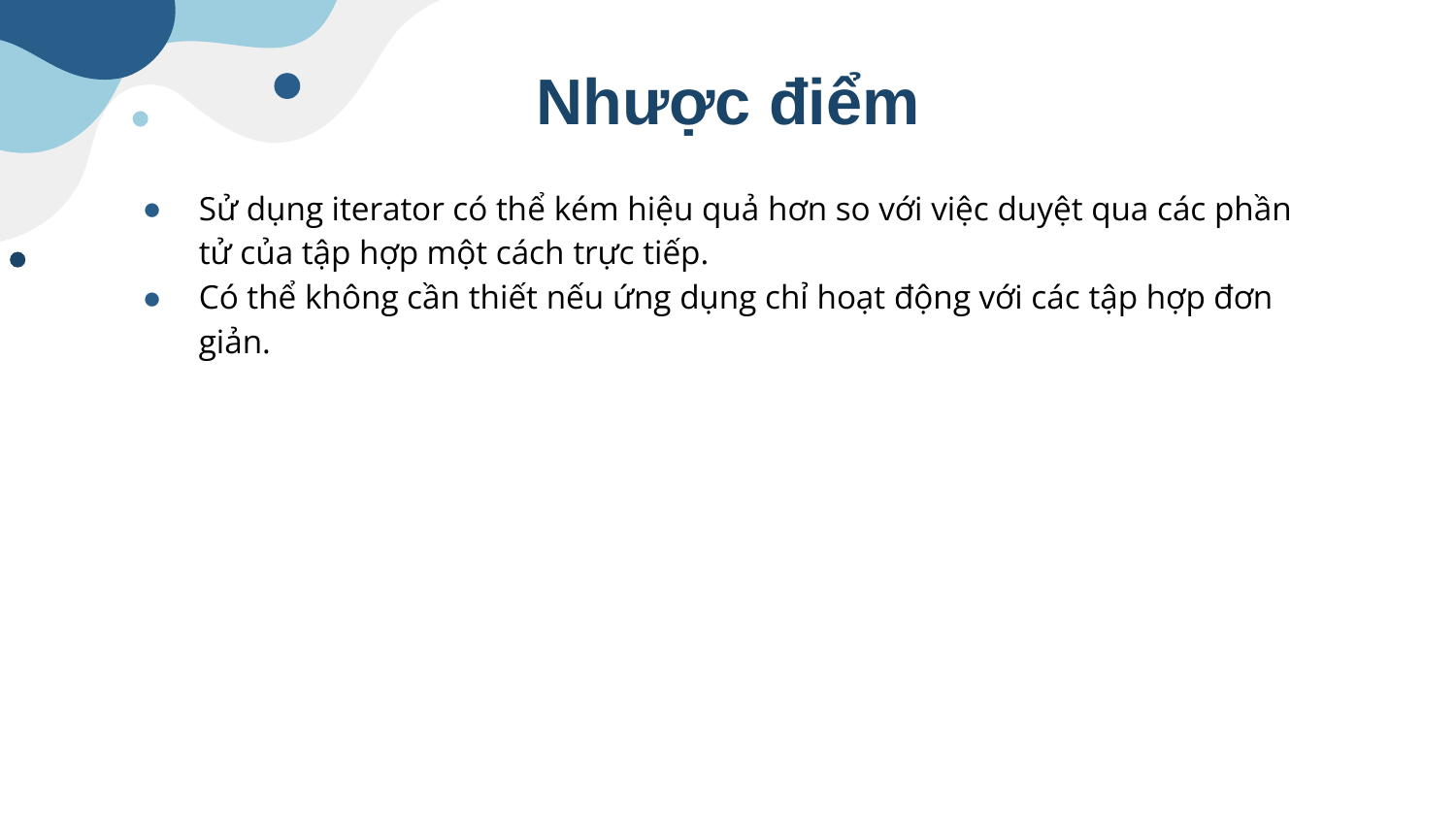

# Nhược điểm
Sử dụng iterator có thể kém hiệu quả hơn so với việc duyệt qua các phần tử của tập hợp một cách trực tiếp.
Có thể không cần thiết nếu ứng dụng chỉ hoạt động với các tập hợp đơn giản.